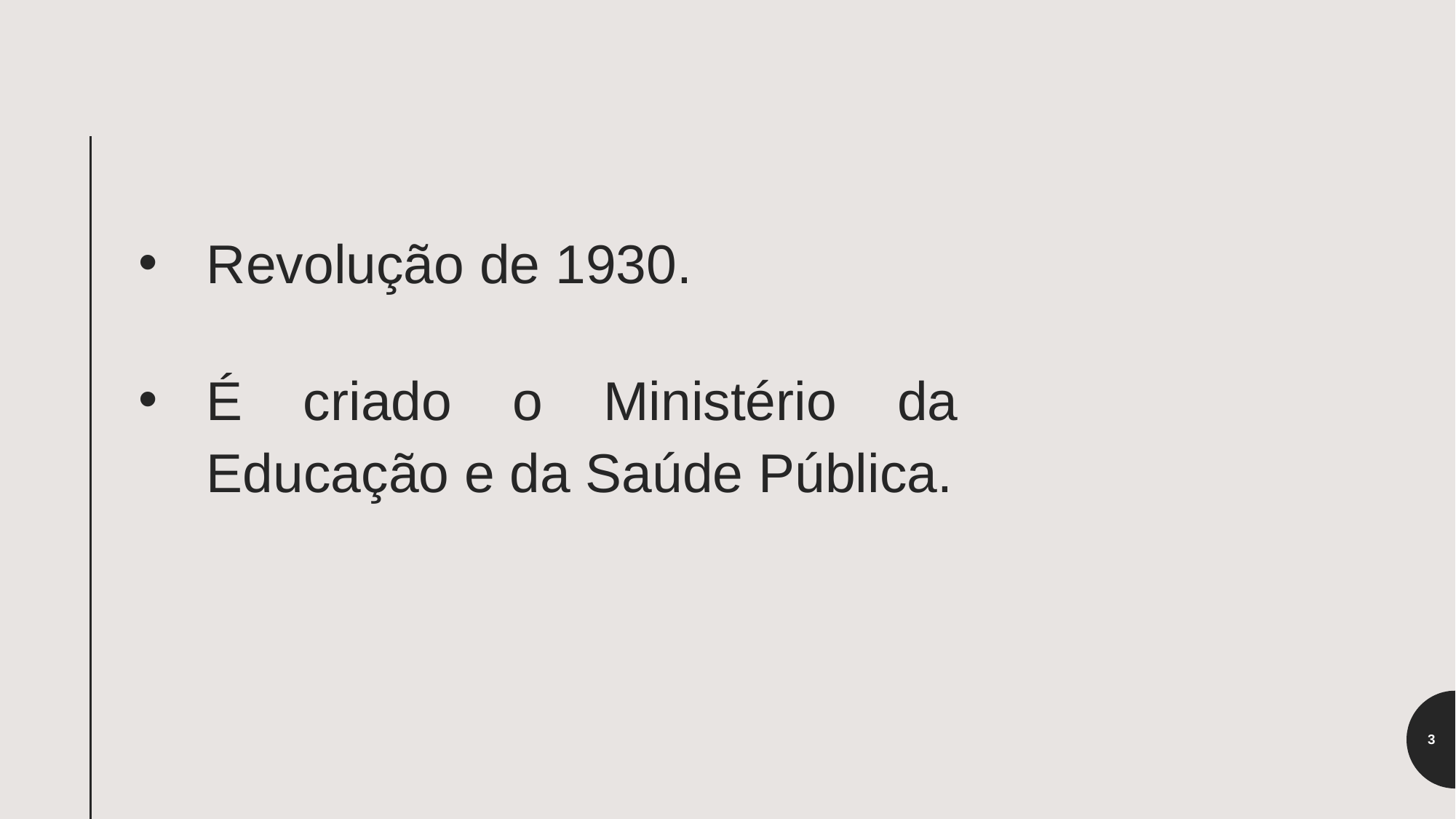

Revolução de 1930.

É criado o Ministério da Educação e da Saúde Pública.

Design Digital
3